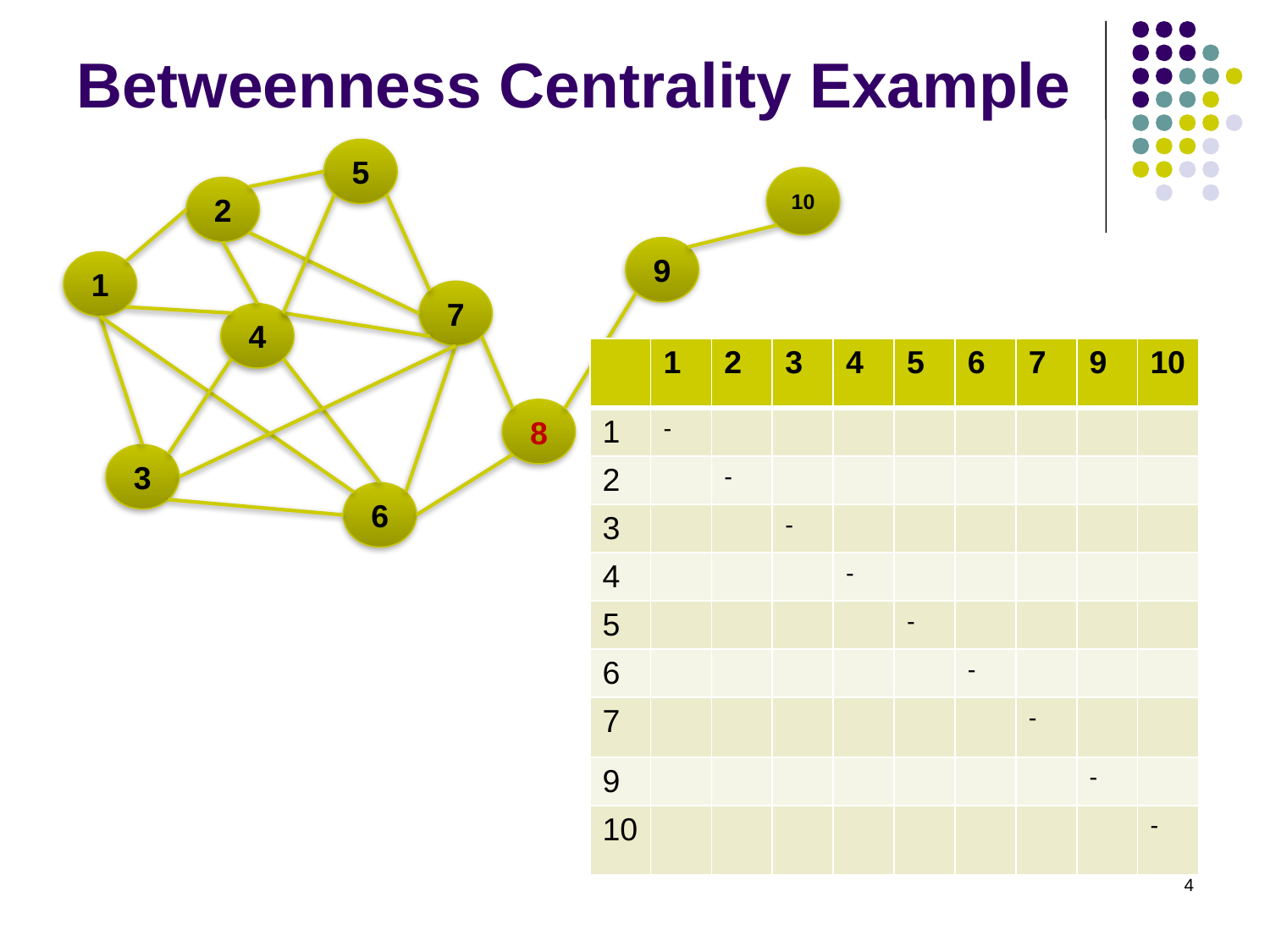

# Betweenness Centrality Example
5
10
2
9
1
7
4
|  | 1 | 2 | 3 | 4 | 5 | 6 | 7 | 9 | 10 |
| --- | --- | --- | --- | --- | --- | --- | --- | --- | --- |
| 1 | - |  |  |  |  |  |  |  |  |
| 2 |  | - |  |  |  |  |  |  |  |
| 3 |  |  | - |  |  |  |  |  |  |
| 4 |  |  |  | - |  |  |  |  |  |
| 5 |  |  |  |  | - |  |  |  |  |
| 6 |  |  |  |  |  | - |  |  |  |
| 7 |  |  |  |  |  |  | - |  |  |
| 9 |  |  |  |  |  |  |  | - |  |
| 10 |  |  |  |  |  |  |  |  | - |
8
3
6
4